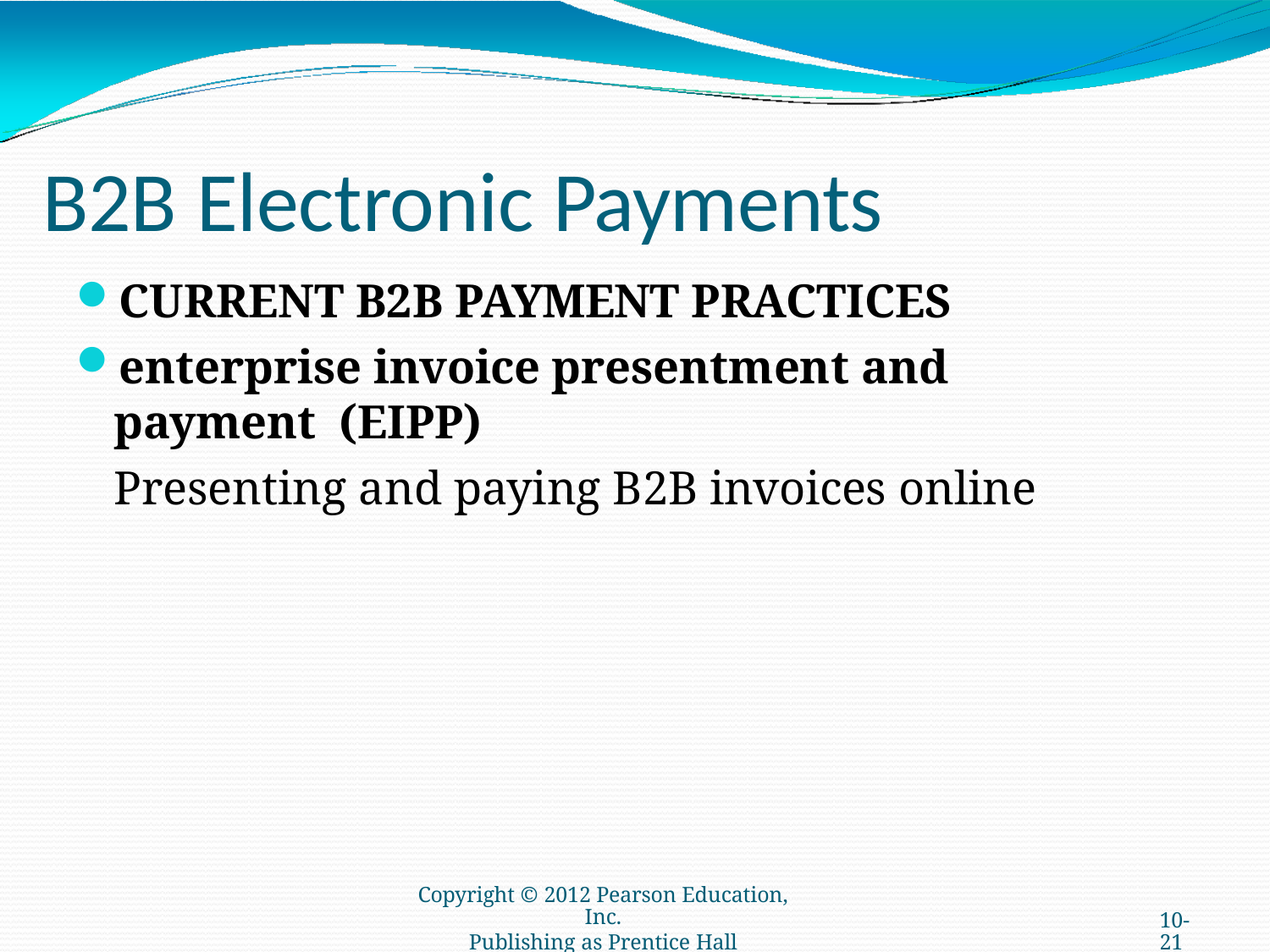

# B2B Electronic Payments
CURRENT B2B PAYMENT PRACTICES
enterprise invoice presentment and payment  (EIPP)
Presenting and paying B2B invoices online
Copyright © 2012 Pearson Education, Inc.
Publishing as Prentice Hall
10-21